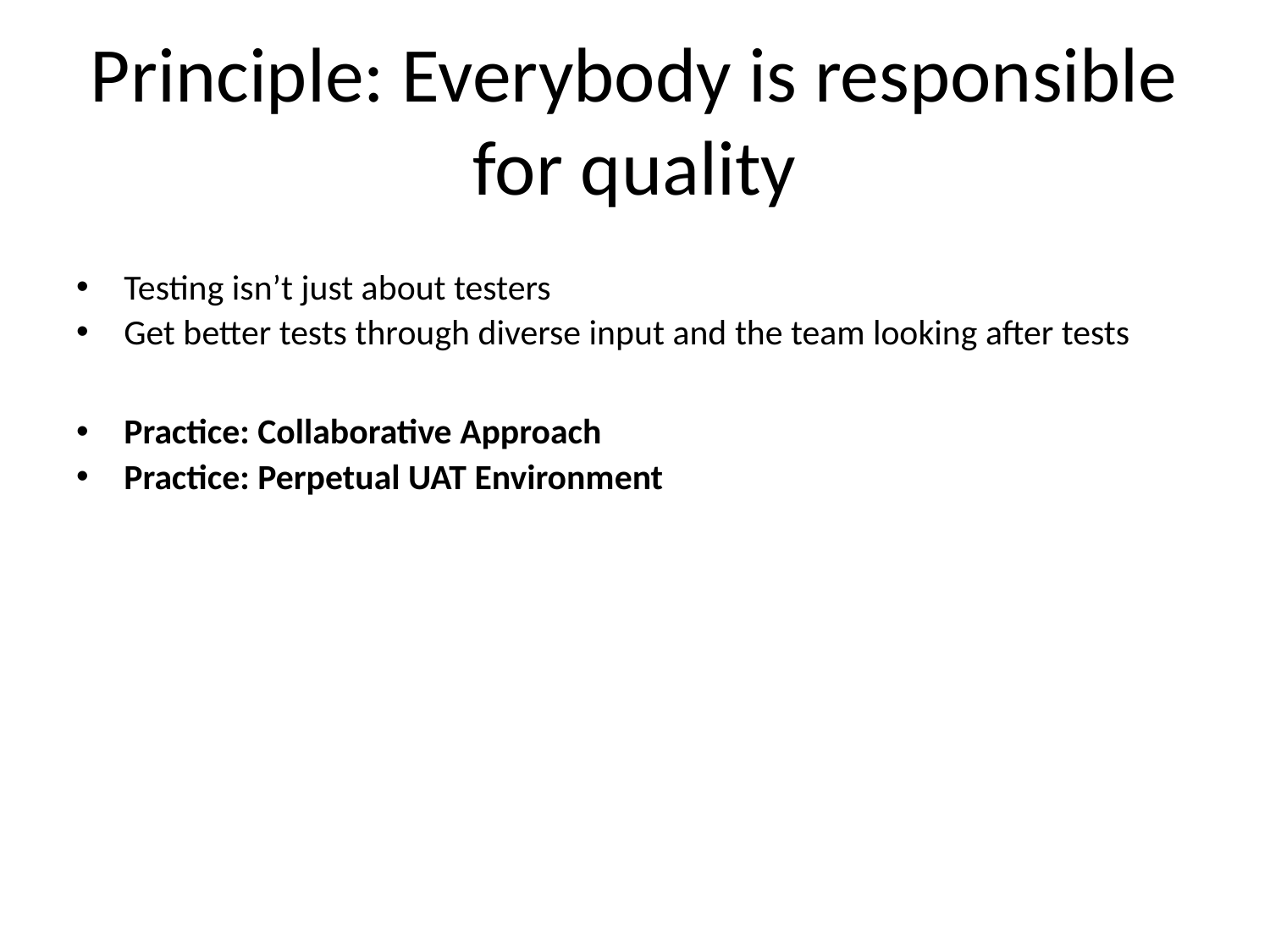

# Principle: Everybody is responsible for quality

Testing isn’t just about testers
Get better tests through diverse input and the team looking after tests

Practice: Collaborative Approach
Practice: Perpetual UAT Environment